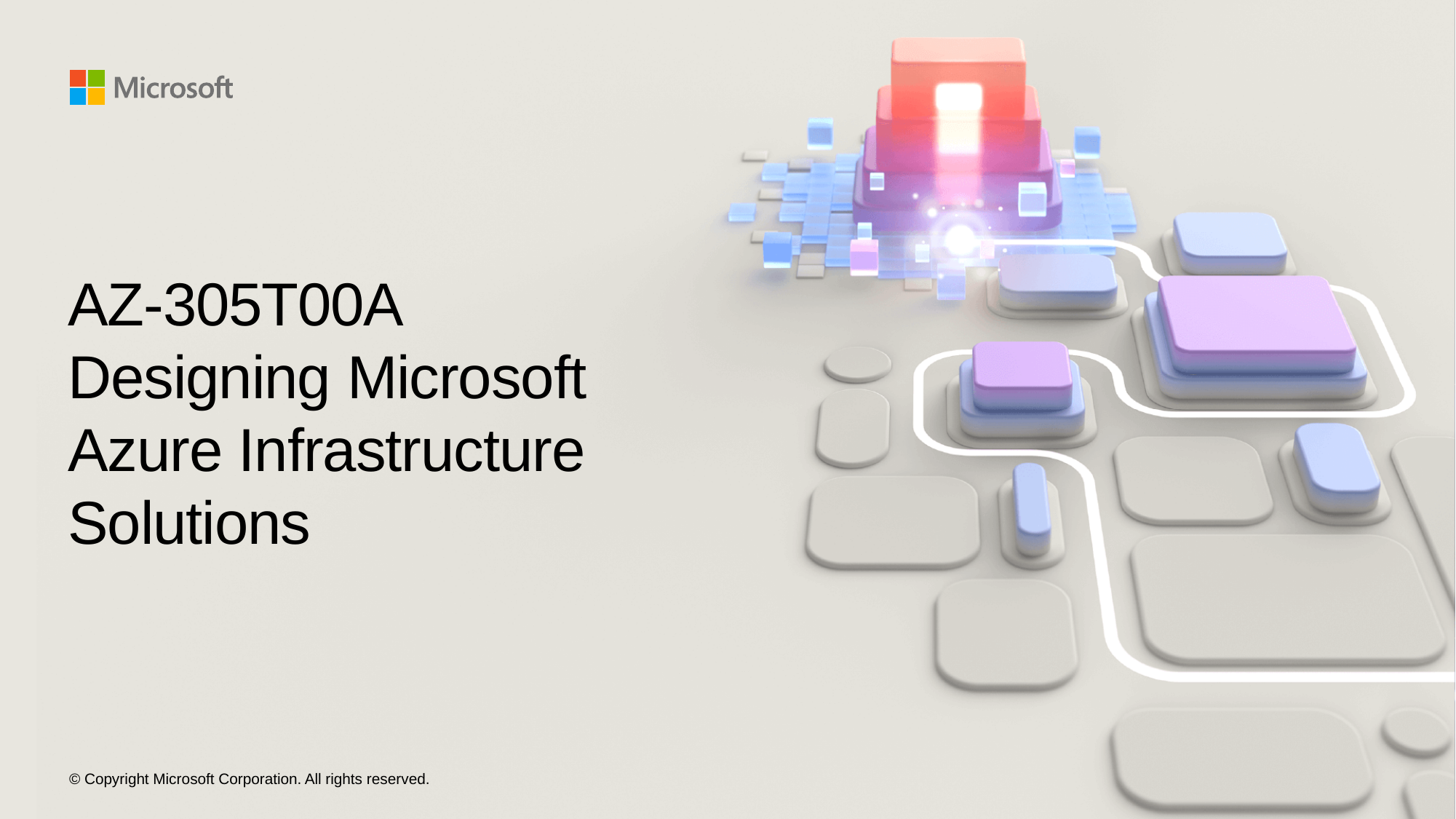

# AZ-305T00A Designing Microsoft Azure Infrastructure Solutions
© Copyright Microsoft Corporation. All rights reserved.